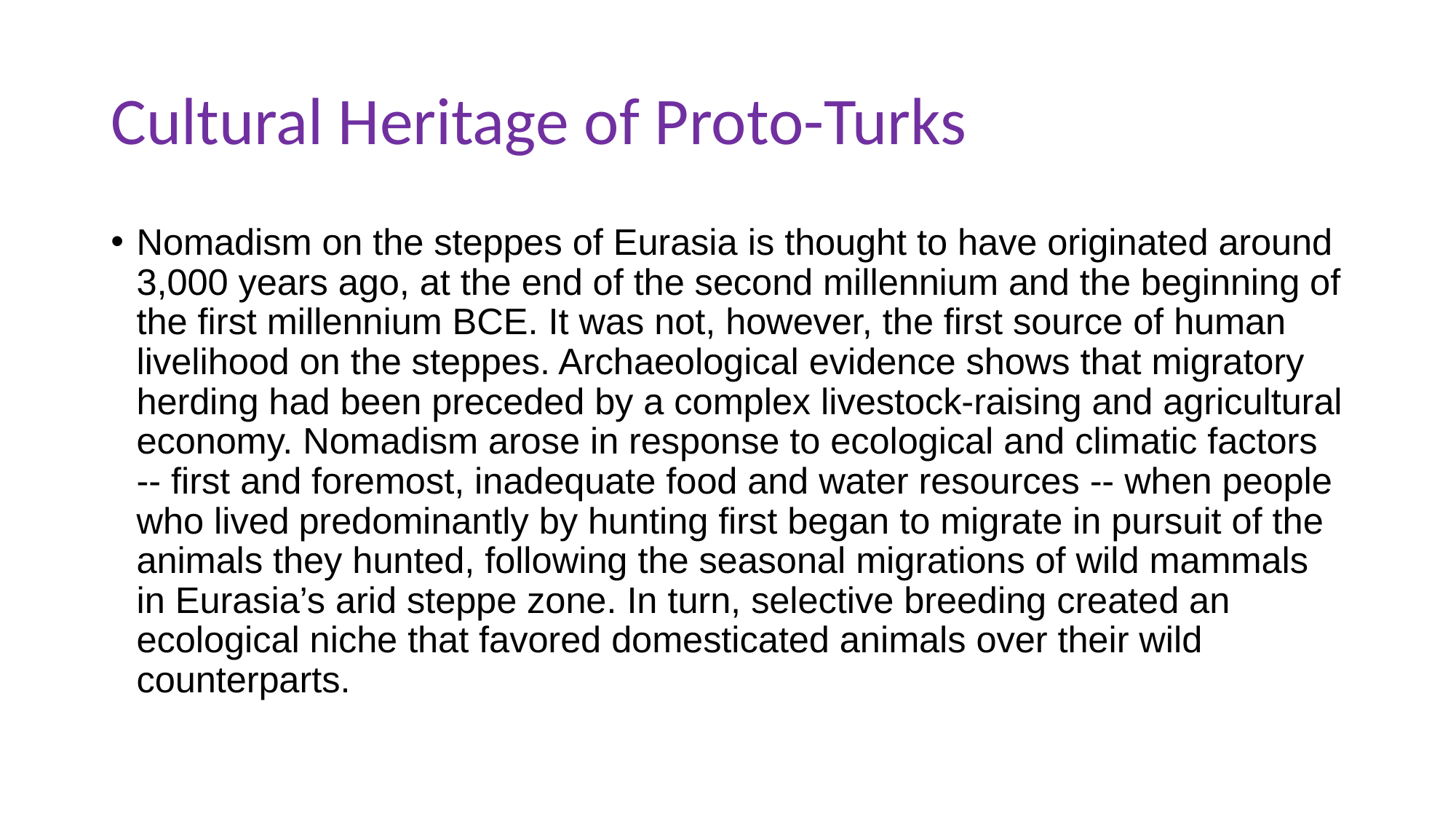

# Cultural Heritage of Proto-Turks
Nomadism on the steppes of Eurasia is thought to have originated around 3,000 years ago, at the end of the second millennium and the beginning of the first millennium BCE. It was not, however, the first source of human livelihood on the steppes. Archaeological evidence shows that migratory herding had been preceded by a complex livestock-raising and agricultural economy. Nomadism arose in response to ecological and climatic factors -- first and foremost, inadequate food and water resources -- when people who lived predominantly by hunting first began to migrate in pursuit of the animals they hunted, following the seasonal migrations of wild mammals in Eurasia’s arid steppe zone. In turn, selective breeding created an ecological niche that favored domesticated animals over their wild counterparts.